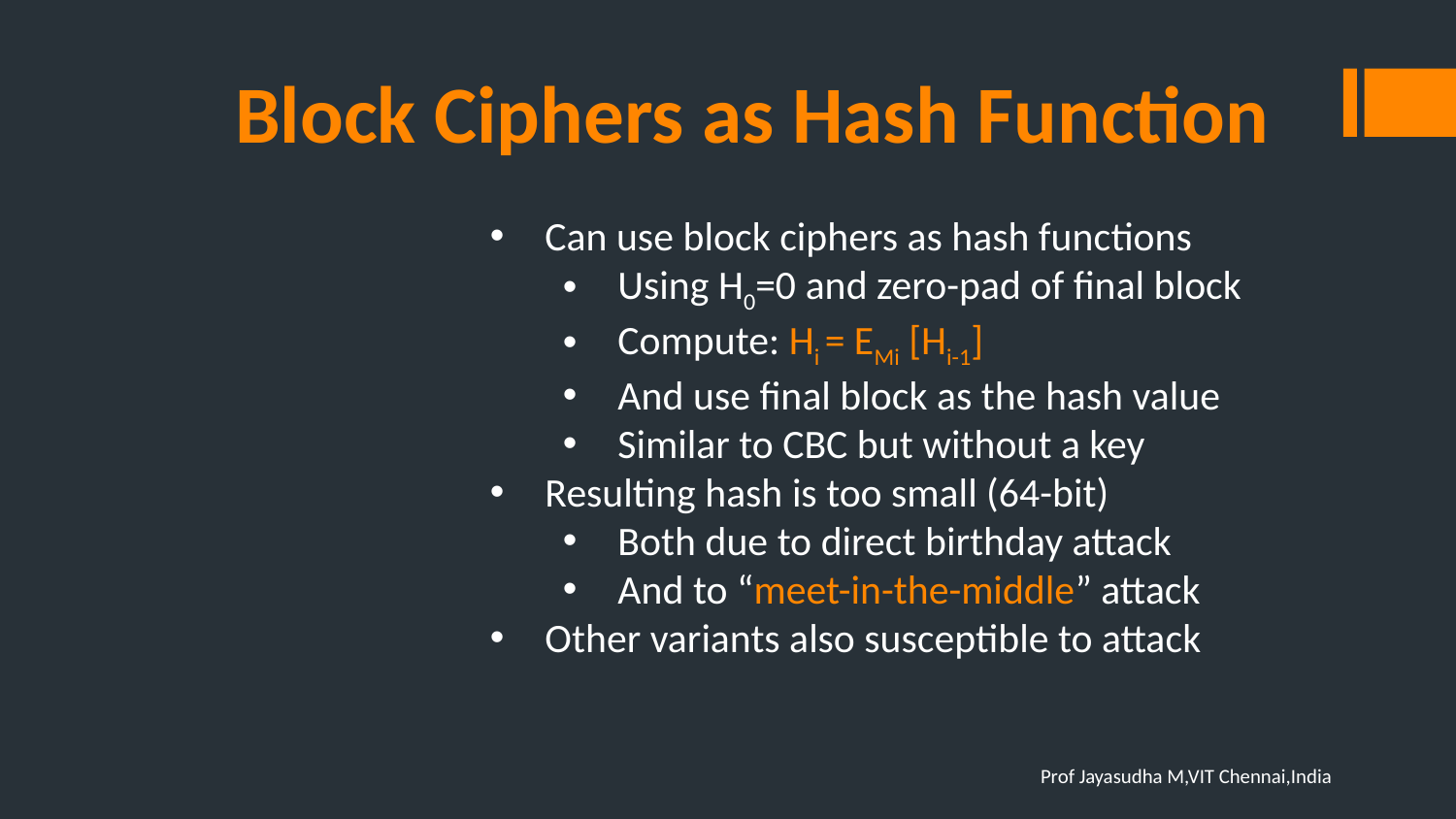

# Block Ciphers as Hash Function

Can use block ciphers as hash functions
Using H0=0 and zero-pad of final block
Compute: Hi = EMi [Hi-1]
And use final block as the hash value
Similar to CBC but without a key
Resulting hash is too small (64-bit)
Both due to direct birthday attack
And to “meet-in-the-middle” attack
Other variants also susceptible to attack

Prof Jayasudha M,VIT Chennai,India